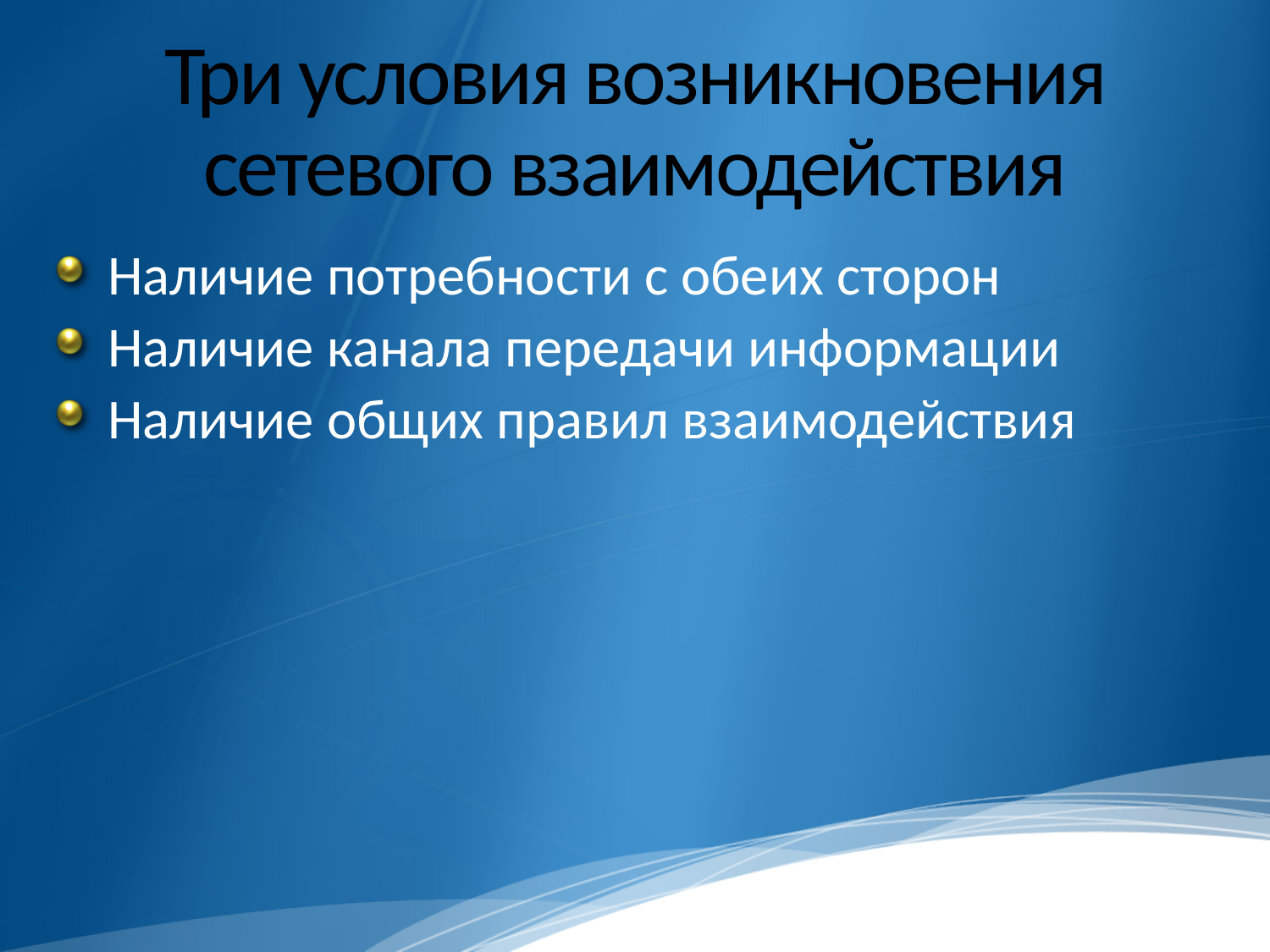

# Три условия возникновения сетевого взаимодействия
Наличие потребности с обеих сторон
Наличие канала передачи информации
Наличие общих правил взаимодействия